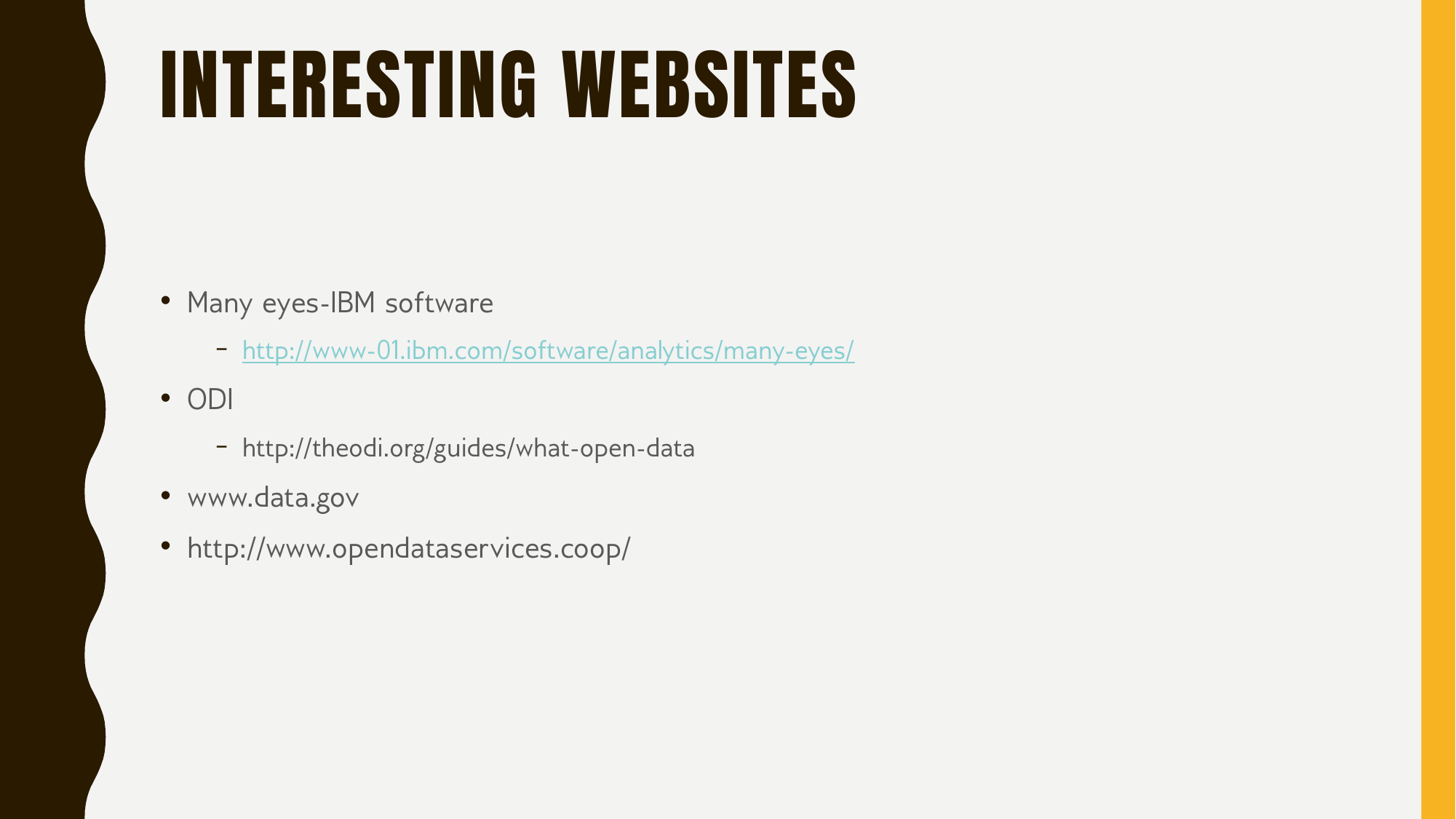

# Interesting websites
Many eyes-IBM software
http://www-01.ibm.com/software/analytics/many-eyes/
ODI
http://theodi.org/guides/what-open-data
www.data.gov
http://www.opendataservices.coop/